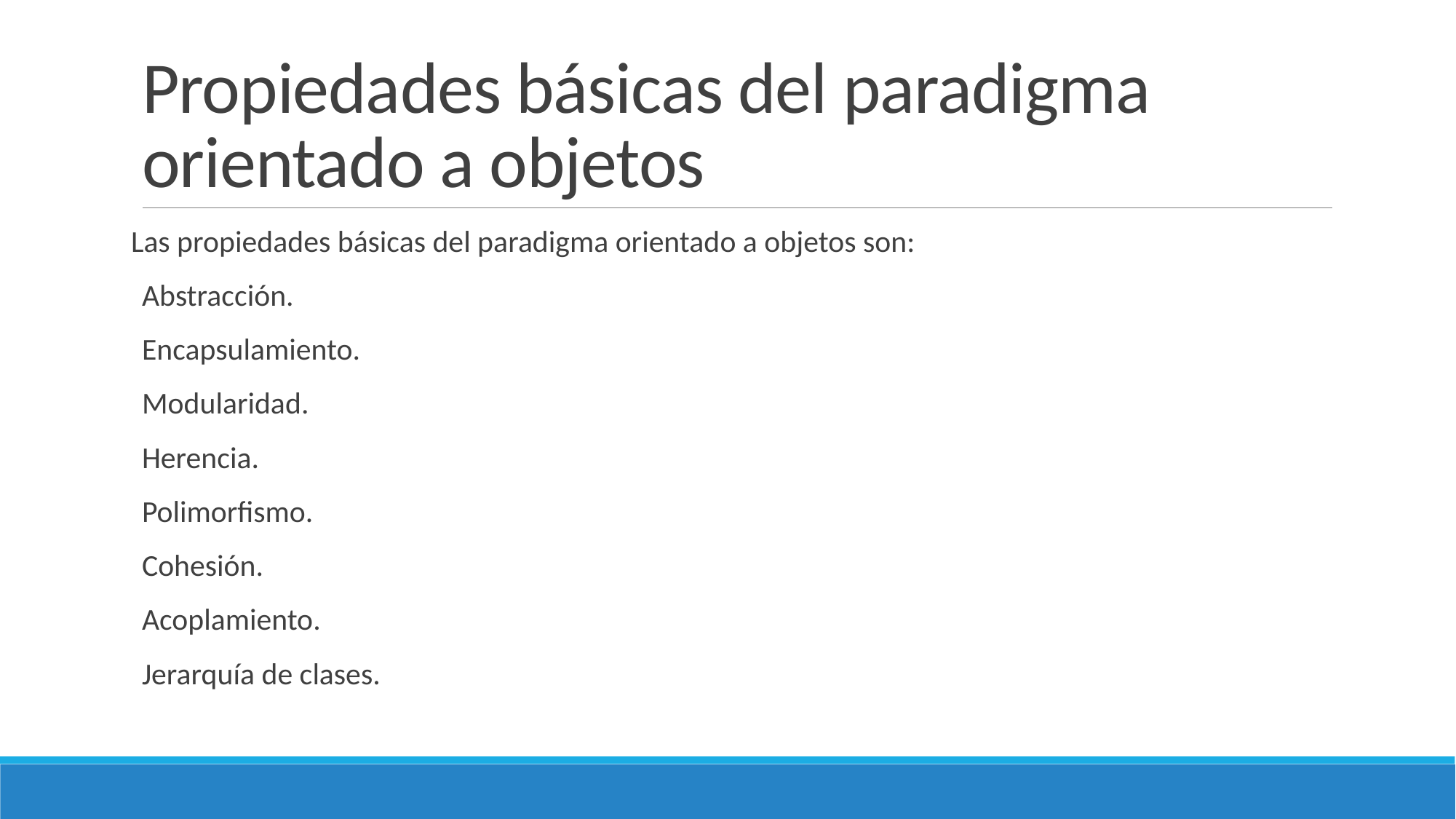

# Propiedades básicas del paradigma orientado a objetos
Las propiedades básicas del paradigma orientado a objetos son:
Abstracción.
Encapsulamiento.
Modularidad.
Herencia.
Polimorfismo.
Cohesión.
Acoplamiento.
Jerarquía de clases.